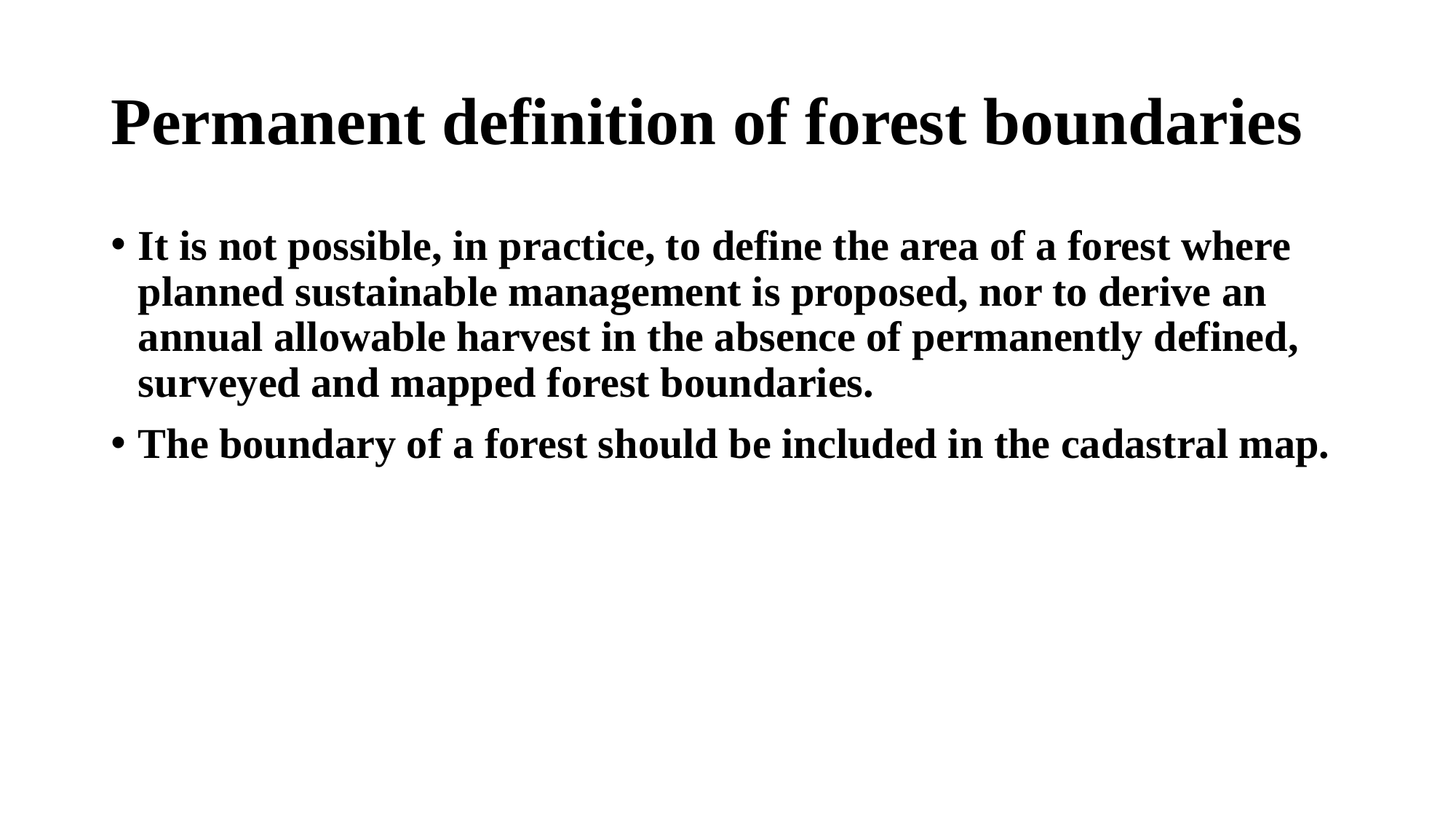

# Permanent definition of forest boundaries
It is not possible, in practice, to define the area of a forest where planned sustainable management is proposed, nor to derive an annual allowable harvest in the absence of permanently defined, surveyed and mapped forest boundaries.
The boundary of a forest should be included in the cadastral map.